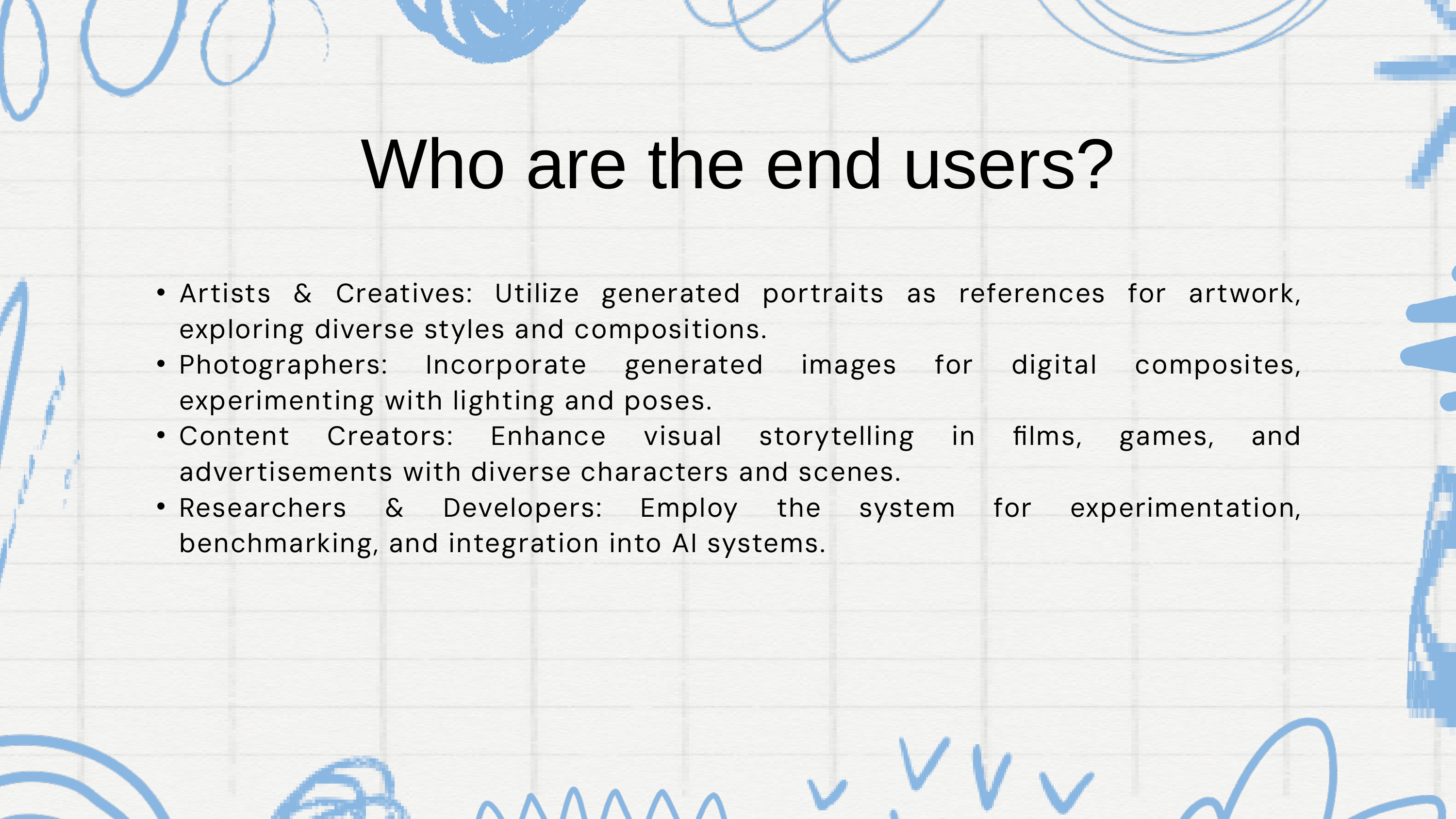

Who are the end users?

Artists & Creatives: Utilize generated portraits as references for artwork, exploring diverse styles and compositions.
Photographers: Incorporate generated images for digital composites, experimenting with lighting and poses.
Content Creators: Enhance visual storytelling in films, games, and advertisements with diverse characters and scenes.
Researchers & Developers: Employ the system for experimentation, benchmarking, and integration into AI systems.